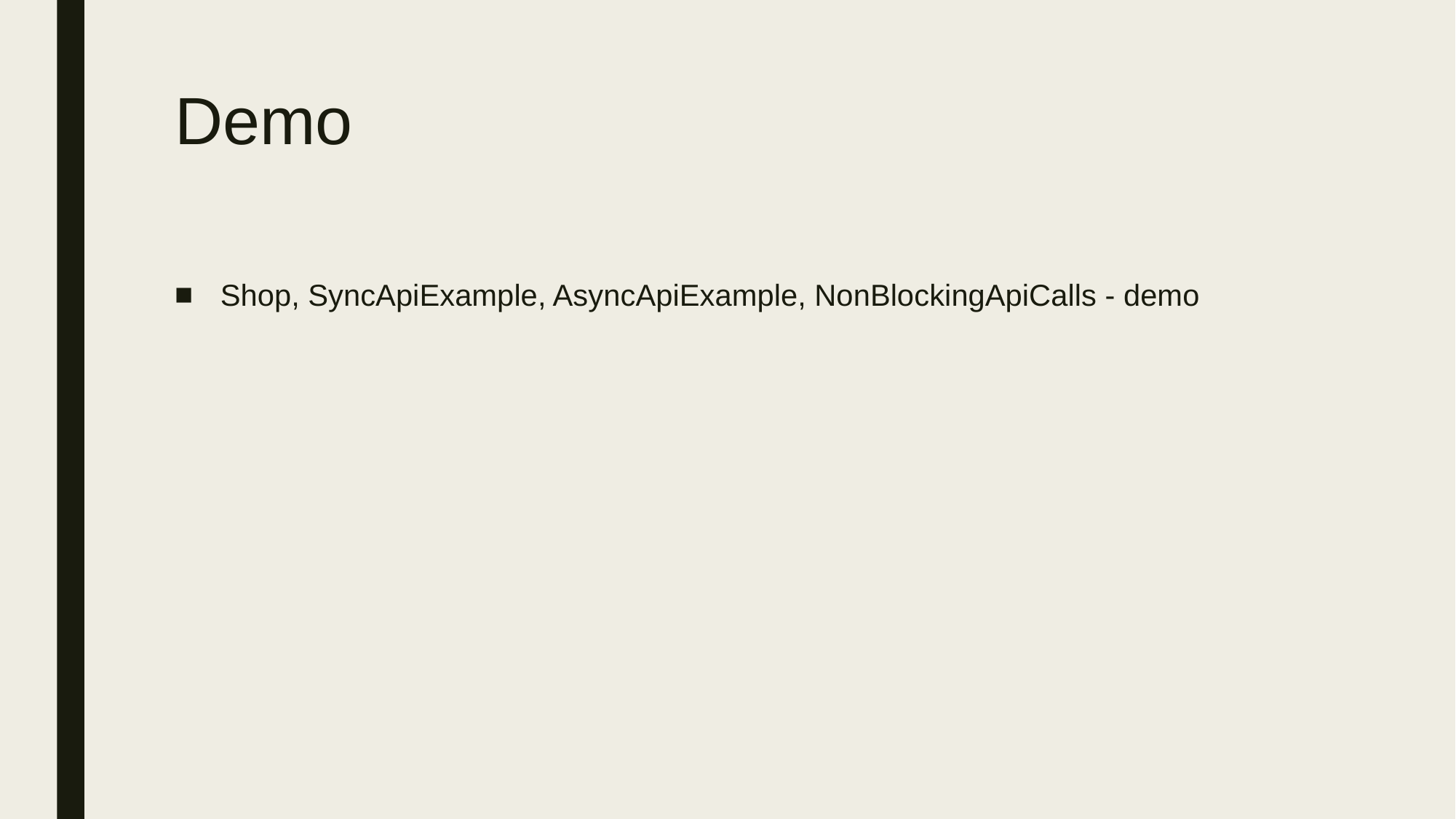

# Demo
Shop, SyncApiExample, AsyncApiExample, NonBlockingApiCalls - demo